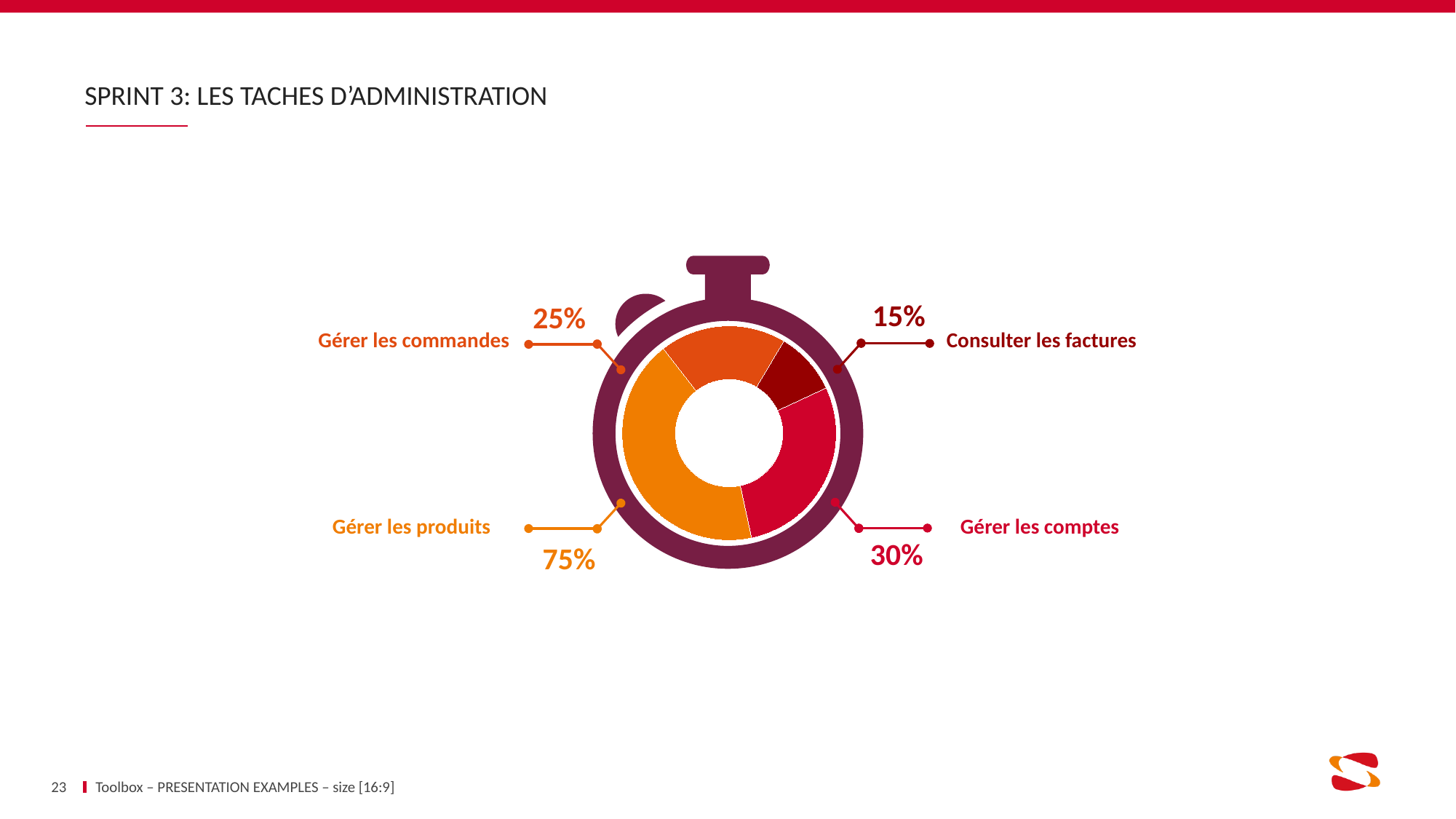

# SPRINT 3: LES TACHES D’ADMINISTRATION
Gérer les commandes
Consulter les factures
Gérer les produits
Gérer les comptes
23
Toolbox – PRESENTATION EXAMPLES – size [16:9]